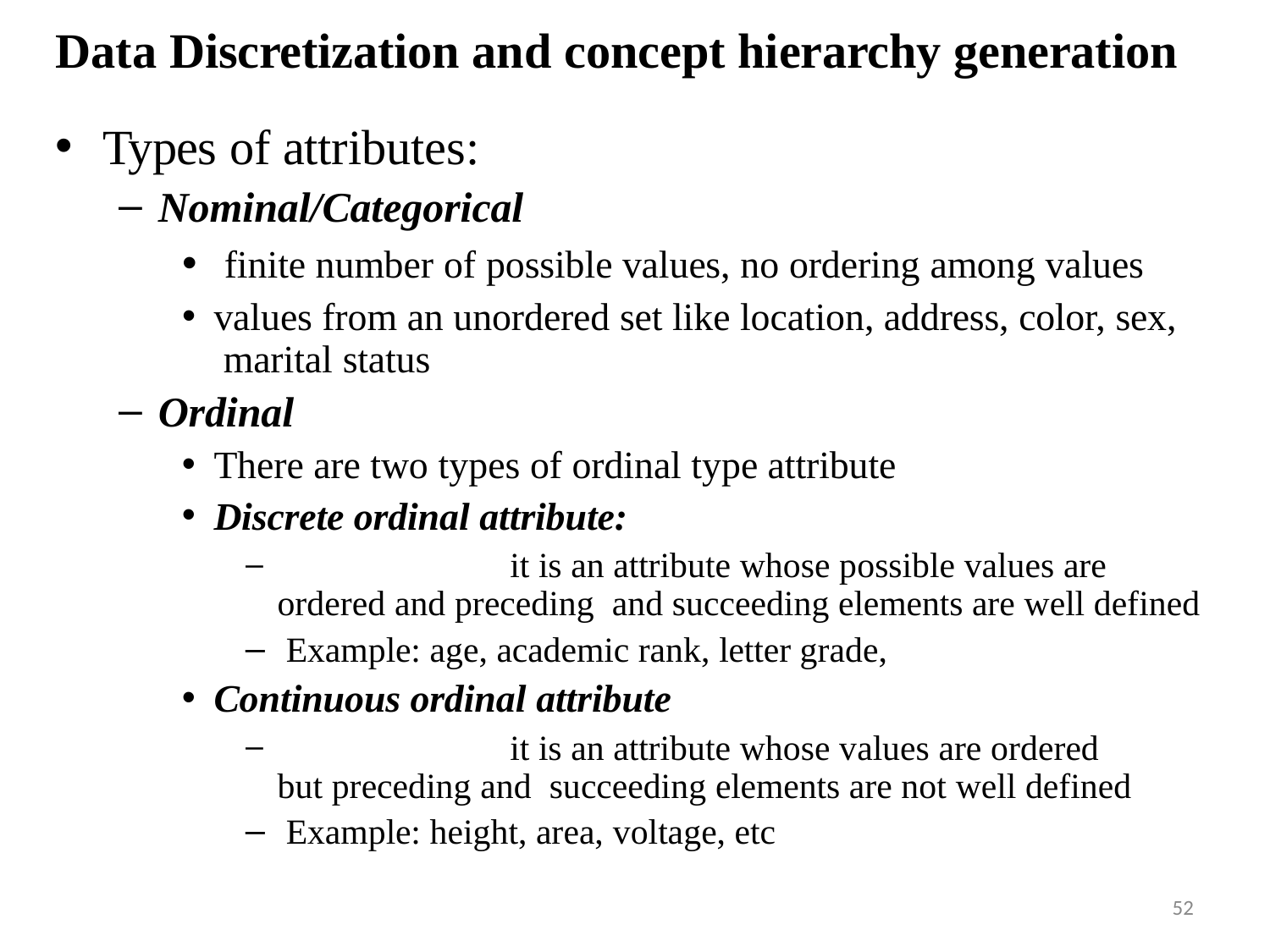

# Data Discretization and concept hierarchy generation
Types of attributes:
Nominal/Categorical
finite number of possible values, no ordering among values
values from an unordered set like location, address, color, sex,  marital status
Ordinal
There are two types of ordinal type attribute
Discrete ordinal attribute:
	it is an attribute whose possible values are ordered and preceding  and succeeding elements are well defined
Example: age, academic rank, letter grade,
Continuous ordinal attribute
	it is an attribute whose values are ordered but preceding and  succeeding elements are not well defined
Example: height, area, voltage, etc
52